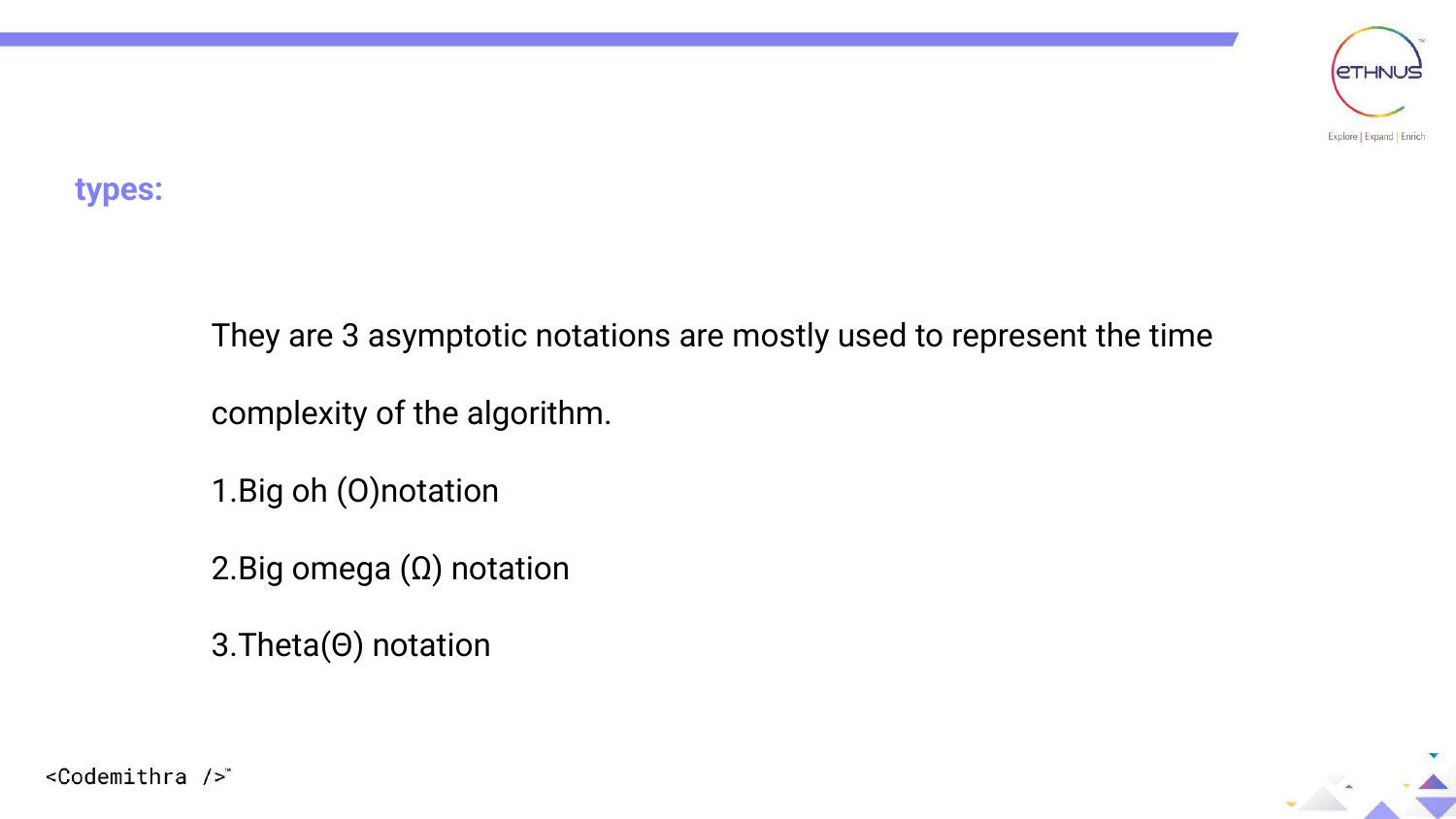

types:

They are 3 asymptotic notations are mostly used to represent the time complexity of the algorithm.
1.Big oh (O)notation
2.Big omega (Ω) notation
3.Theta(Θ) notation